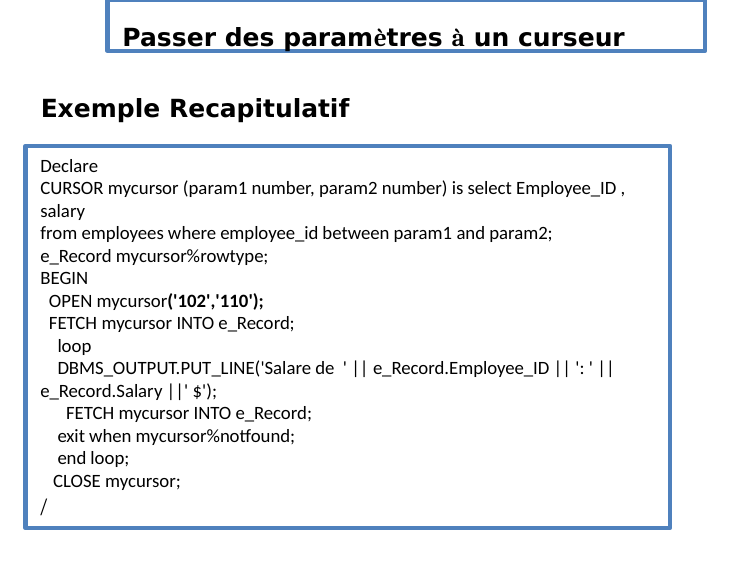

Passer des paramètres à un curseur
Exemple Recapitulatif
Declare
CURSOR mycursor (param1 number, param2 number) is select Employee_ID , salary
from employees where employee_id between param1 and param2;
e_Record mycursor%rowtype;
BEGIN
  OPEN mycursor('102','110');
  FETCH mycursor INTO e_Record;
    loop
    DBMS_OUTPUT.PUT_LINE('Salare de  ' || e_Record.Employee_ID || ': ' || e_Record.Salary ||' $');
      FETCH mycursor INTO e_Record;
    exit when mycursor%notfound;
    end loop;
   CLOSE mycursor;
/